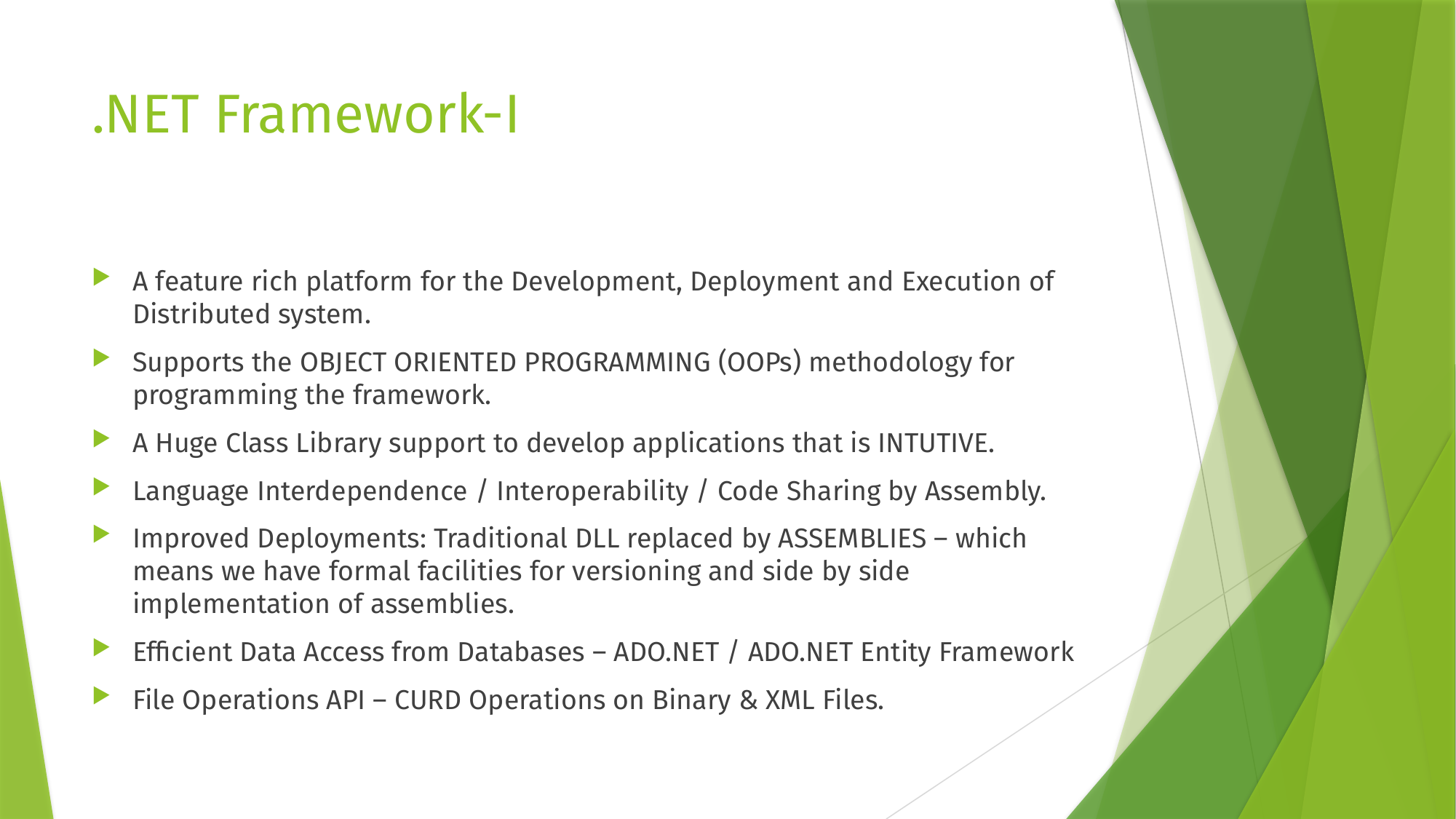

# .NET Framework-I
A feature rich platform for the Development, Deployment and Execution of Distributed system.
Supports the OBJECT ORIENTED PROGRAMMING (OOPs) methodology for programming the framework.
A Huge Class Library support to develop applications that is INTUTIVE.
Language Interdependence / Interoperability / Code Sharing by Assembly.
Improved Deployments: Traditional DLL replaced by ASSEMBLIES – which means we have formal facilities for versioning and side by side implementation of assemblies.
Efficient Data Access from Databases – ADO.NET / ADO.NET Entity Framework
File Operations API – CURD Operations on Binary & XML Files.